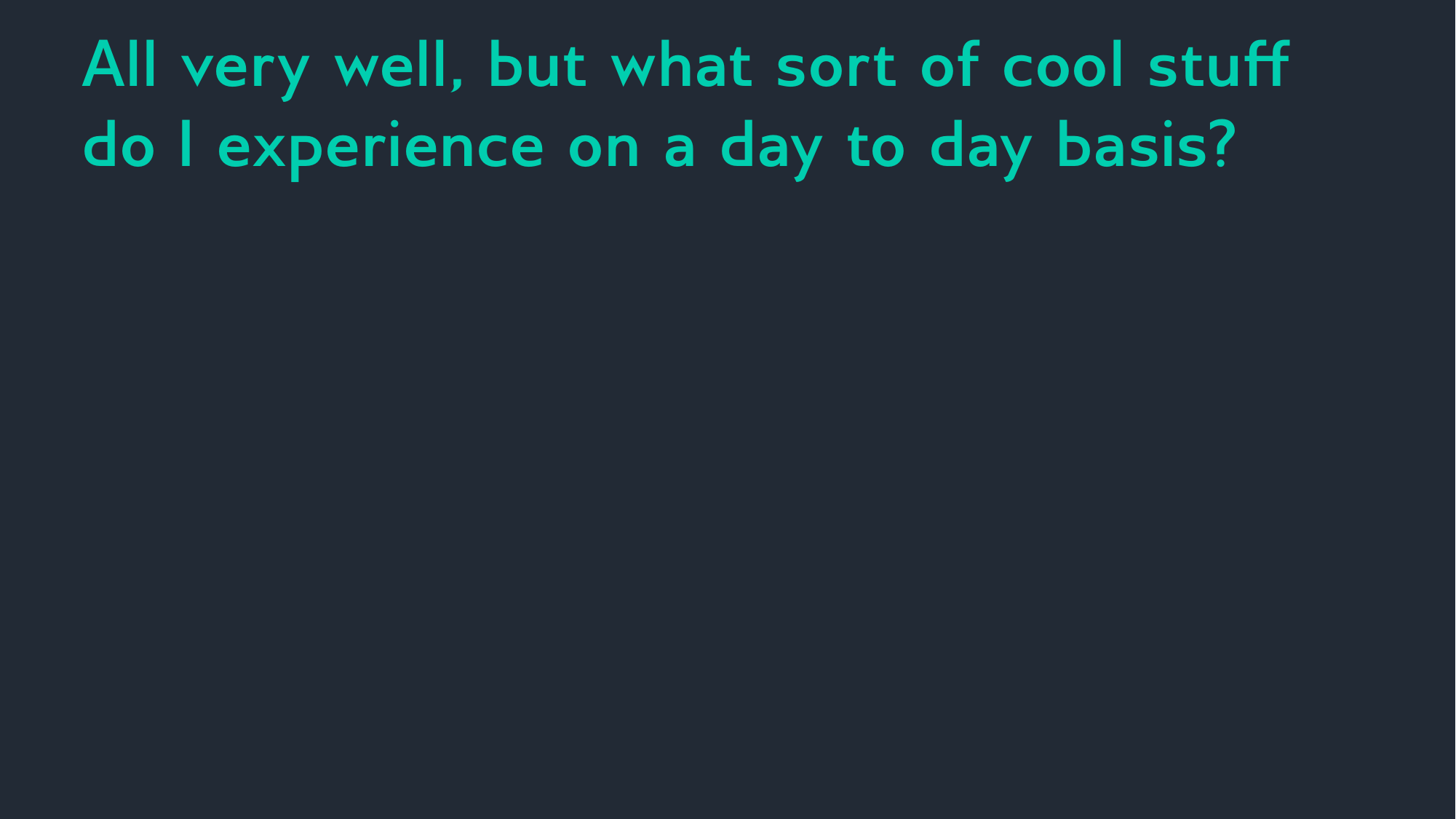

All very well, but what sort of cool stuff do I experience on a day to day basis?